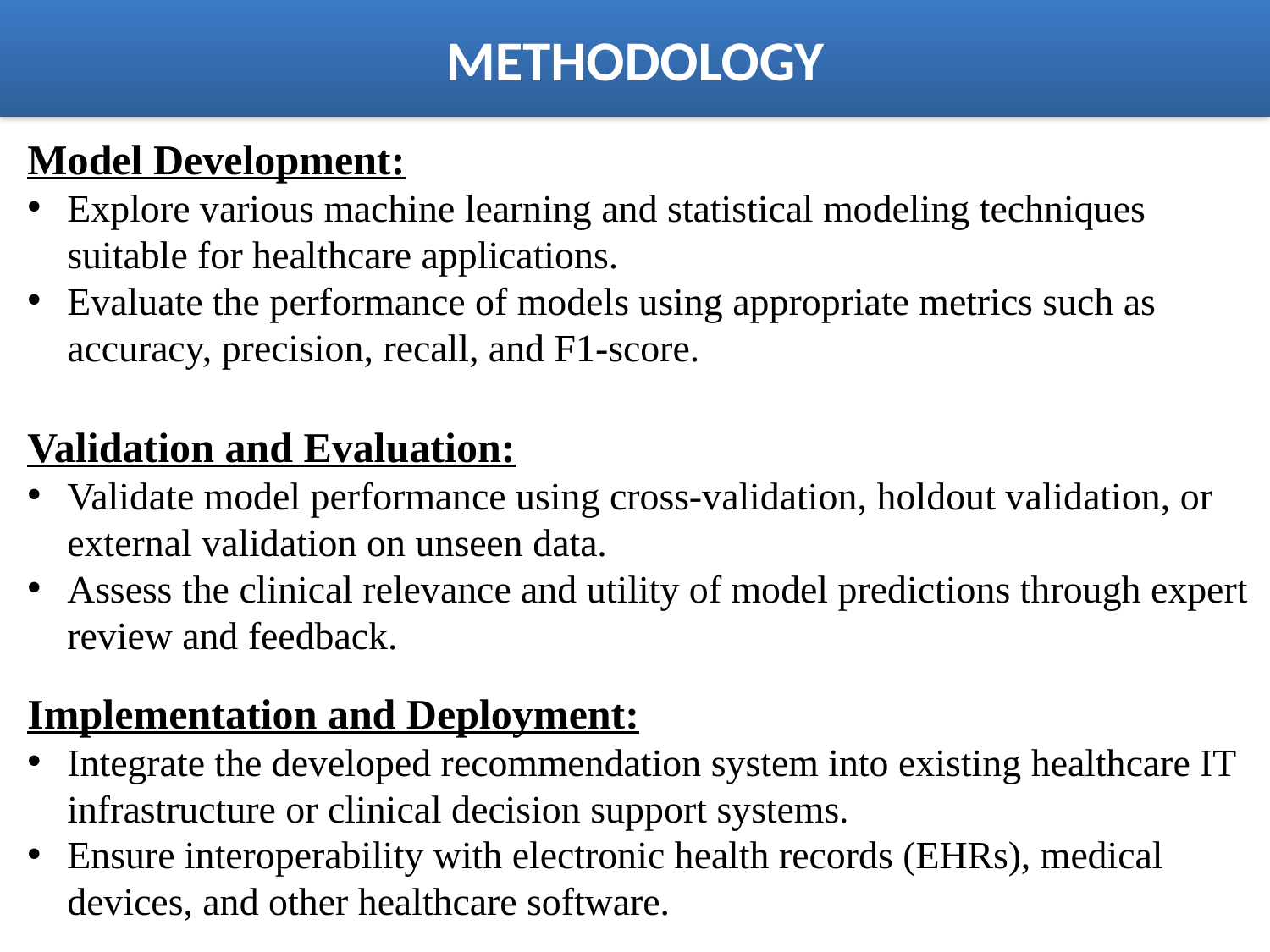

# METHODOLOGY
Model Development:
Explore various machine learning and statistical modeling techniques suitable for healthcare applications.
Evaluate the performance of models using appropriate metrics such as accuracy, precision, recall, and F1-score.

Validation and Evaluation:
Validate model performance using cross-validation, holdout validation, or external validation on unseen data.
Assess the clinical relevance and utility of model predictions through expert review and feedback.

Implementation and Deployment:
Integrate the developed recommendation system into existing healthcare IT infrastructure or clinical decision support systems.
Ensure interoperability with electronic health records (EHRs), medical devices, and other healthcare software.